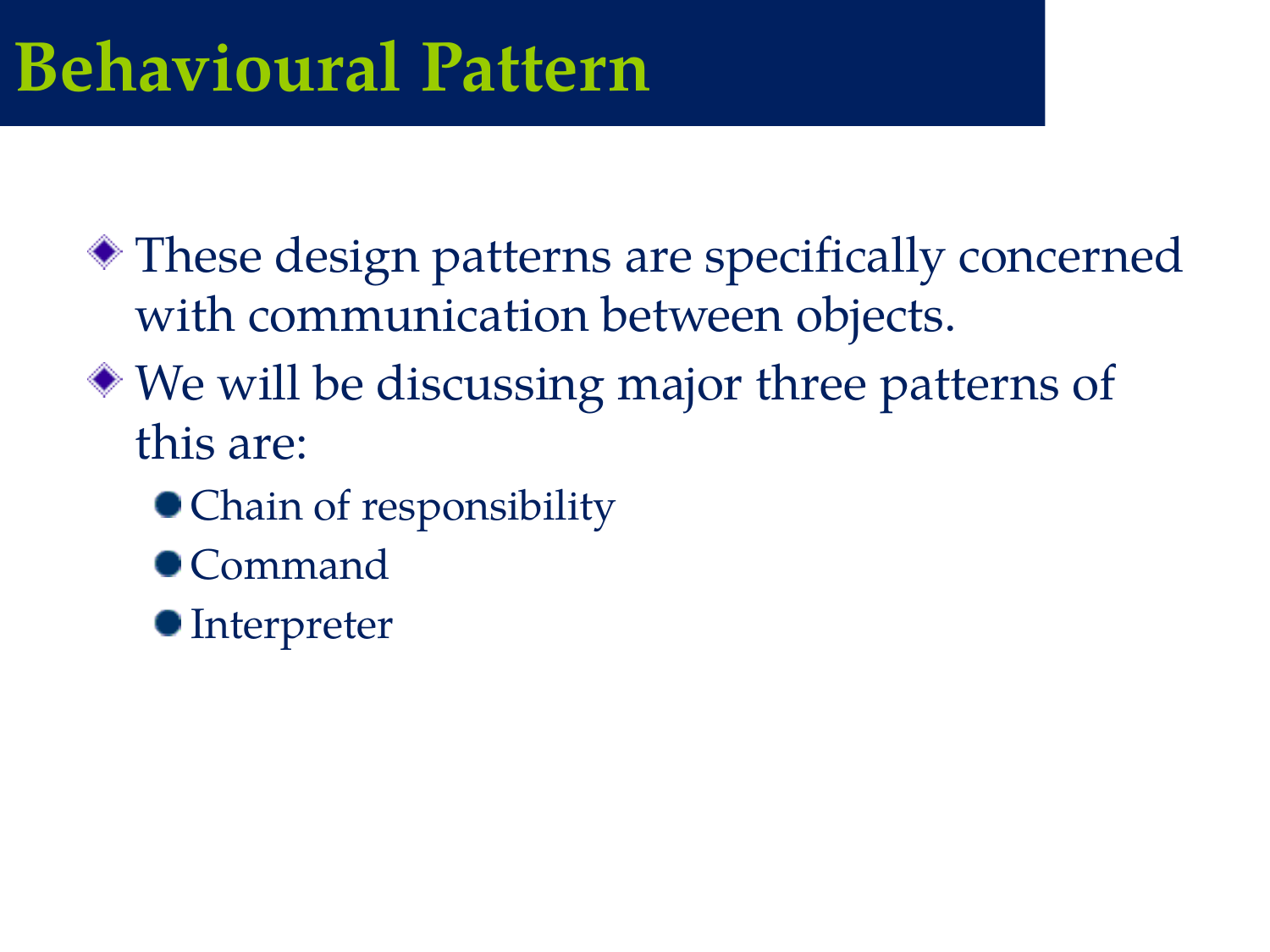

# Behavioural Pattern
These design patterns are specifically concerned with communication between objects.
We will be discussing major three patterns of this are:
Chain of responsibility
Command
Interpreter